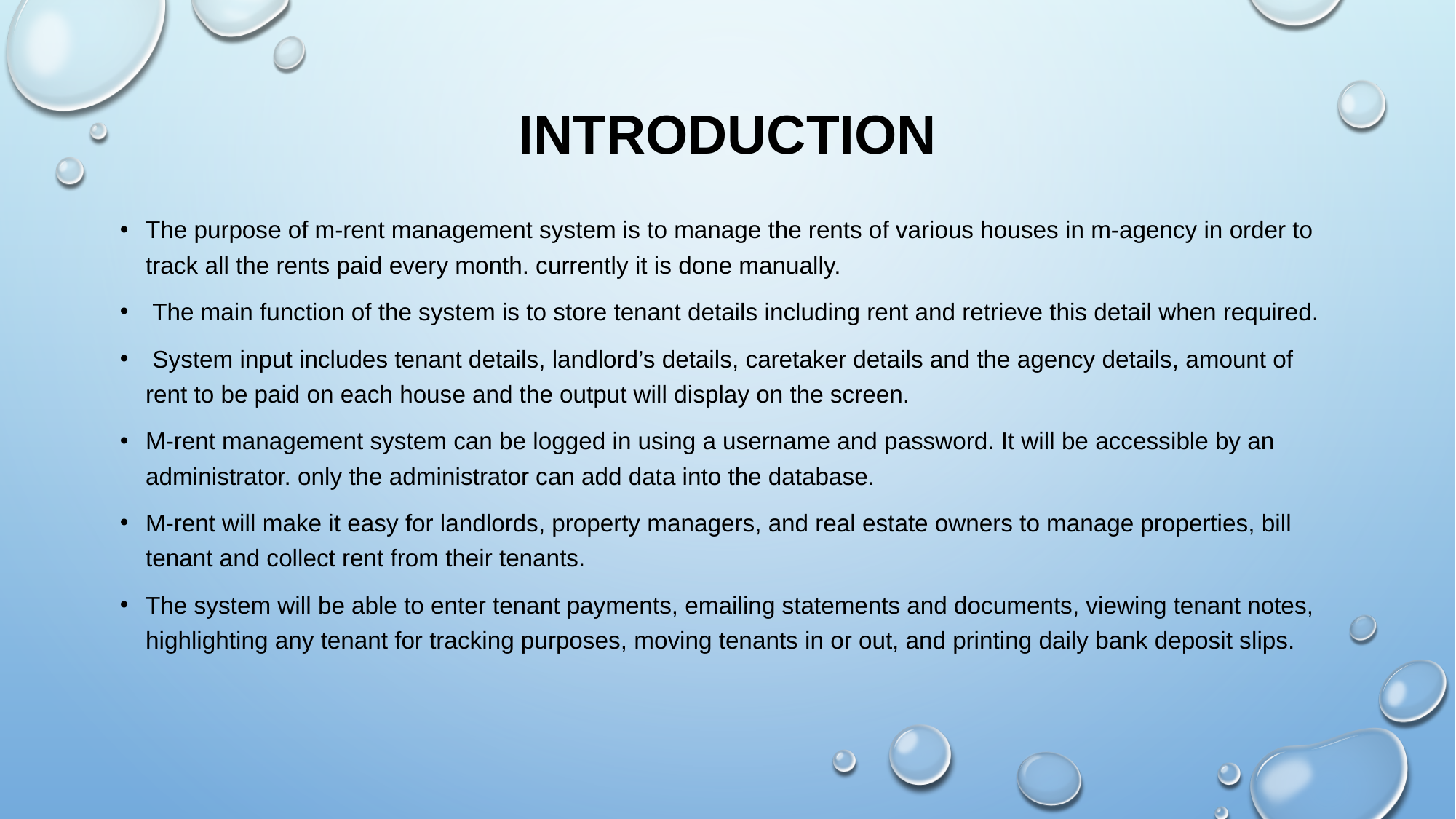

# INTRODUCTION
The purpose of m-rent management system is to manage the rents of various houses in m-agency in order to track all the rents paid every month. currently it is done manually.
 The main function of the system is to store tenant details including rent and retrieve this detail when required.
 System input includes tenant details, landlord’s details, caretaker details and the agency details, amount of rent to be paid on each house and the output will display on the screen.
M-rent management system can be logged in using a username and password. It will be accessible by an administrator. only the administrator can add data into the database.
M-rent will make it easy for landlords, property managers, and real estate owners to manage properties, bill tenant and collect rent from their tenants.
The system will be able to enter tenant payments, emailing statements and documents, viewing tenant notes, highlighting any tenant for tracking purposes, moving tenants in or out, and printing daily bank deposit slips.